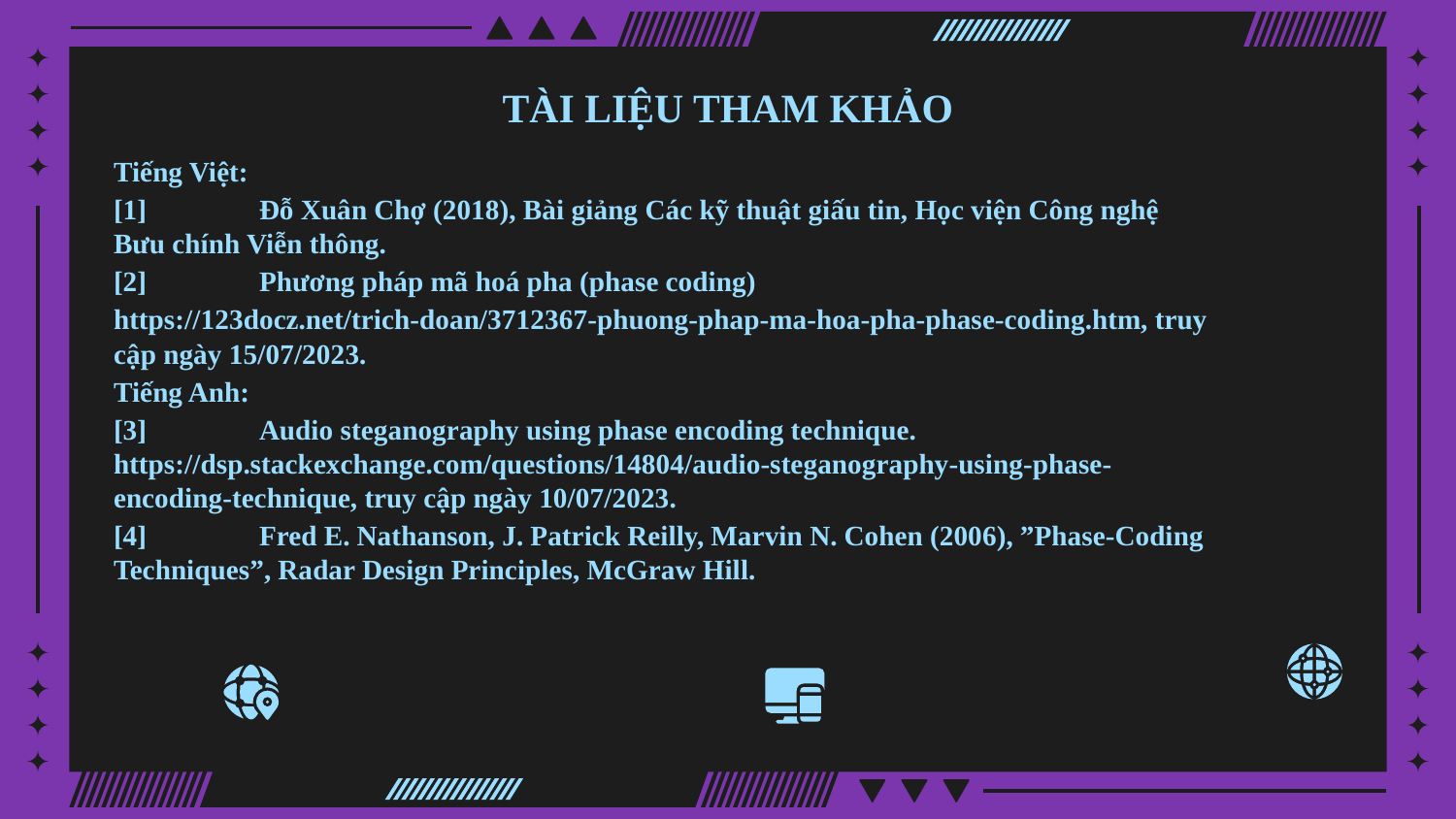

# TÀI LIỆU THAM KHẢO
Tiếng Việt:
[1]	Đỗ Xuân Chợ (2018), Bài giảng Các kỹ thuật giấu tin, Học viện Công nghệ Bưu chính Viễn thông.
[2] 	Phương pháp mã hoá pha (phase coding)
https://123docz.net/trich-doan/3712367-phuong-phap-ma-hoa-pha-phase-coding.htm, truy cập ngày 15/07/2023.
Tiếng Anh:
[3] 	Audio steganography using phase encoding technique. https://dsp.stackexchange.com/questions/14804/audio-steganography-using-phase-encoding-technique, truy cập ngày 10/07/2023.
[4] 	Fred E. Nathanson, J. Patrick Reilly, Marvin N. Cohen (2006), ”Phase-Coding Techniques”, Radar Design Principles, McGraw Hill.